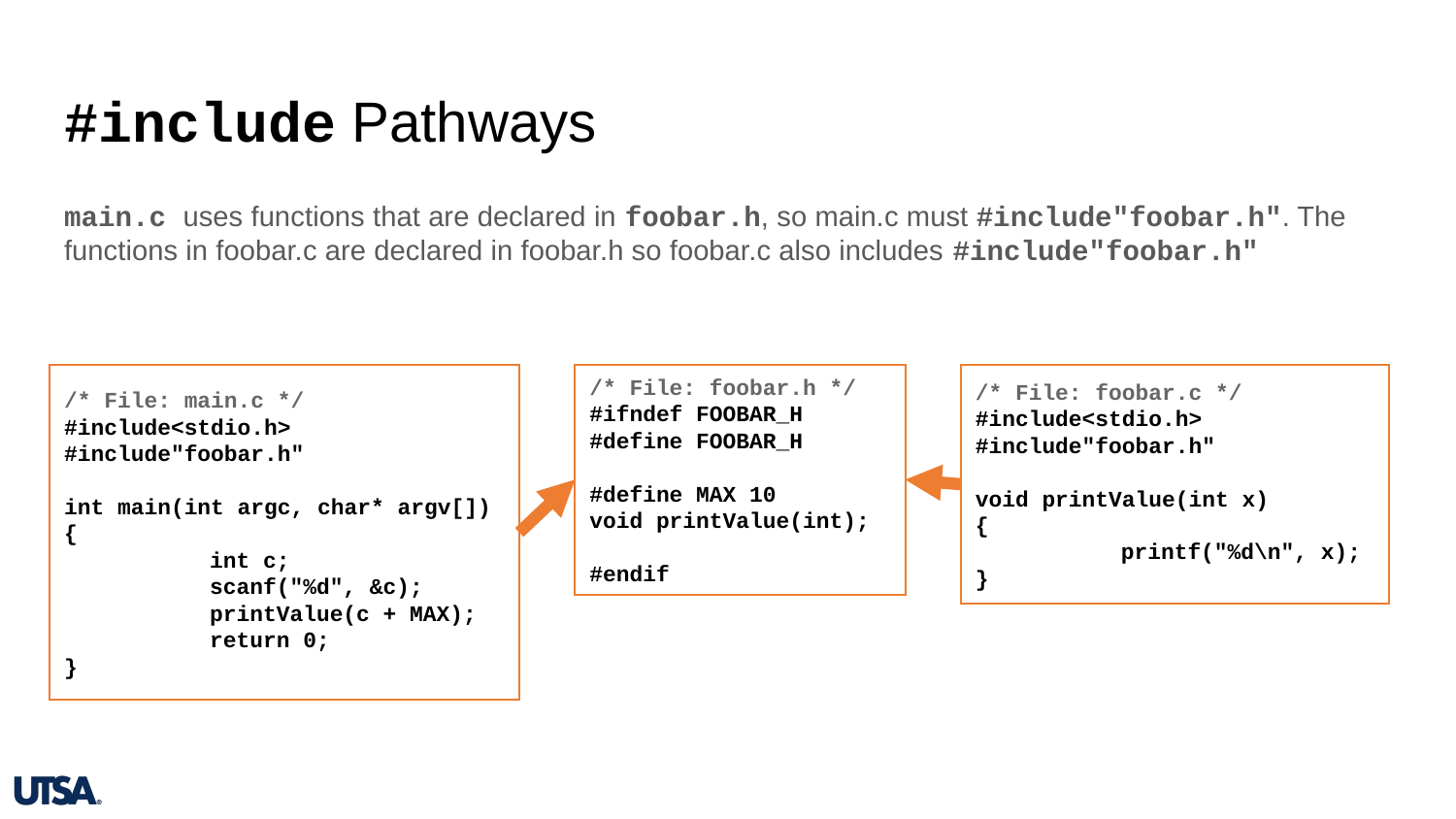

# #include Pathways
main.c uses functions that are declared in foobar.h, so main.c must #include"foobar.h". The functions in foobar.c are declared in foobar.h so foobar.c also includes #include"foobar.h"
/* File: main.c */
#include<stdio.h>
#include"foobar.h"

int main(int argc, char* argv[])
{
	int c;
	scanf("%d", &c);
	printValue(c + MAX);
	return 0;
}
/* File: foobar.h */
#ifndef FOOBAR_H
#define FOOBAR_H

#define MAX 10
void printValue(int);

#endif
/* File: foobar.c */
#include<stdio.h>
#include"foobar.h"

void printValue(int x)
{
	printf("%d\n", x);
}